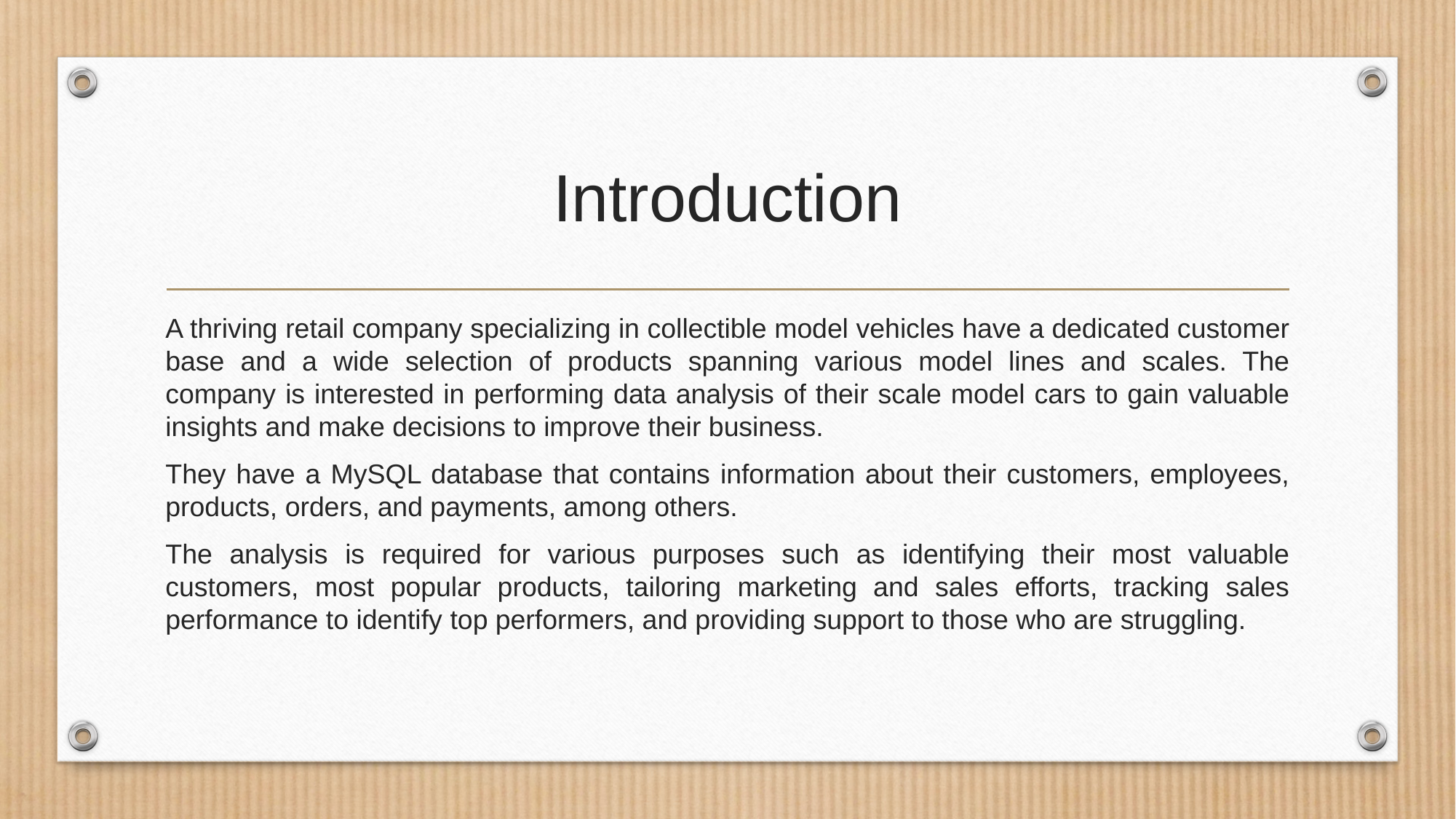

# Introduction
A thriving retail company specializing in collectible model vehicles have a dedicated customer base and a wide selection of products spanning various model lines and scales. The company is interested in performing data analysis of their scale model cars to gain valuable insights and make decisions to improve their business.
They have a MySQL database that contains information about their customers, employees, products, orders, and payments, among others.
The analysis is required for various purposes such as identifying their most valuable customers, most popular products, tailoring marketing and sales efforts, tracking sales performance to identify top performers, and providing support to those who are struggling.